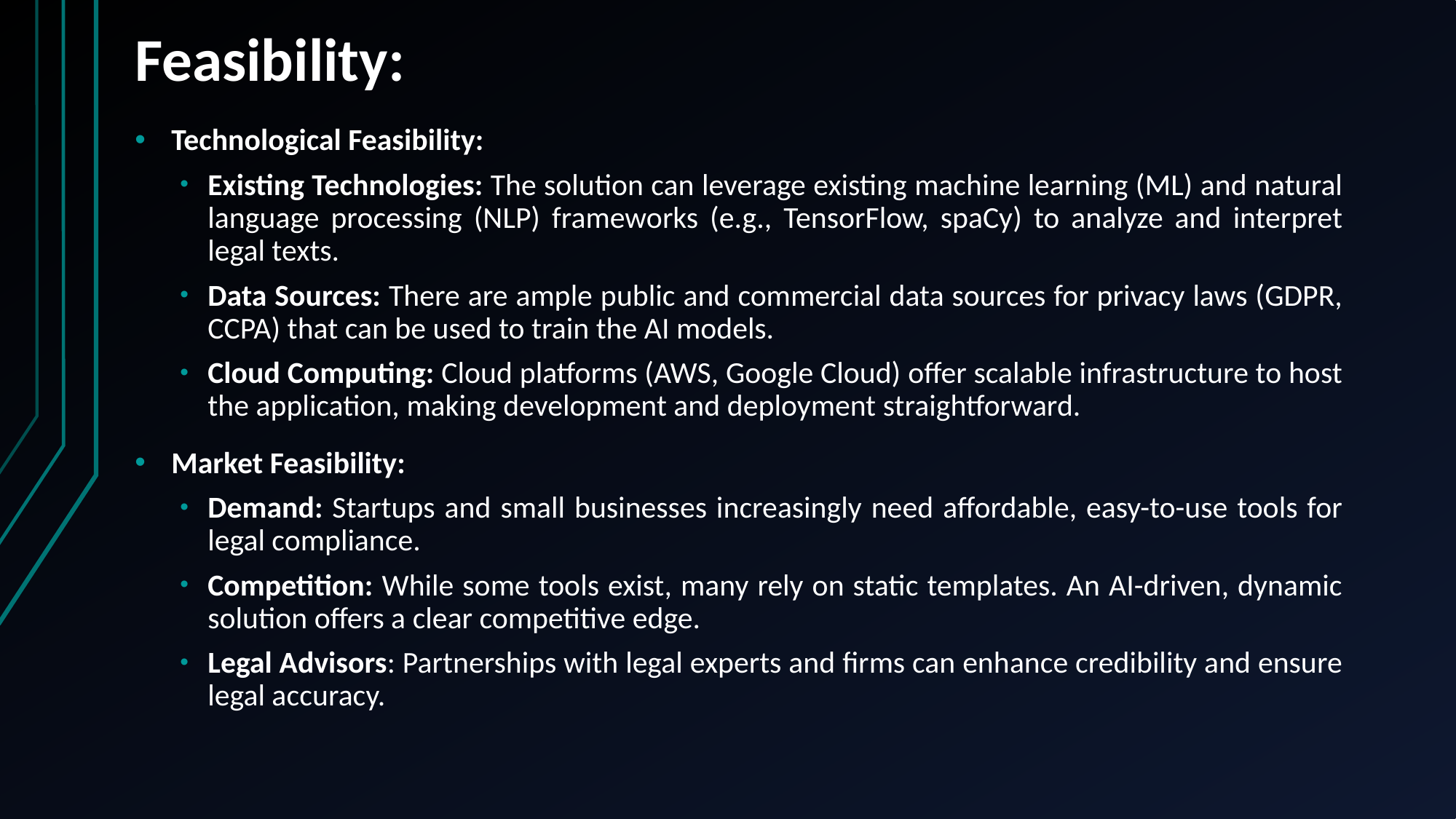

# Feasibility:
Technological Feasibility:
Existing Technologies: The solution can leverage existing machine learning (ML) and natural language processing (NLP) frameworks (e.g., TensorFlow, spaCy) to analyze and interpret legal texts.
Data Sources: There are ample public and commercial data sources for privacy laws (GDPR, CCPA) that can be used to train the AI models.
Cloud Computing: Cloud platforms (AWS, Google Cloud) offer scalable infrastructure to host the application, making development and deployment straightforward.
Market Feasibility:
Demand: Startups and small businesses increasingly need affordable, easy-to-use tools for legal compliance.
Competition: While some tools exist, many rely on static templates. An AI-driven, dynamic solution offers a clear competitive edge.
Legal Advisors: Partnerships with legal experts and firms can enhance credibility and ensure legal accuracy.